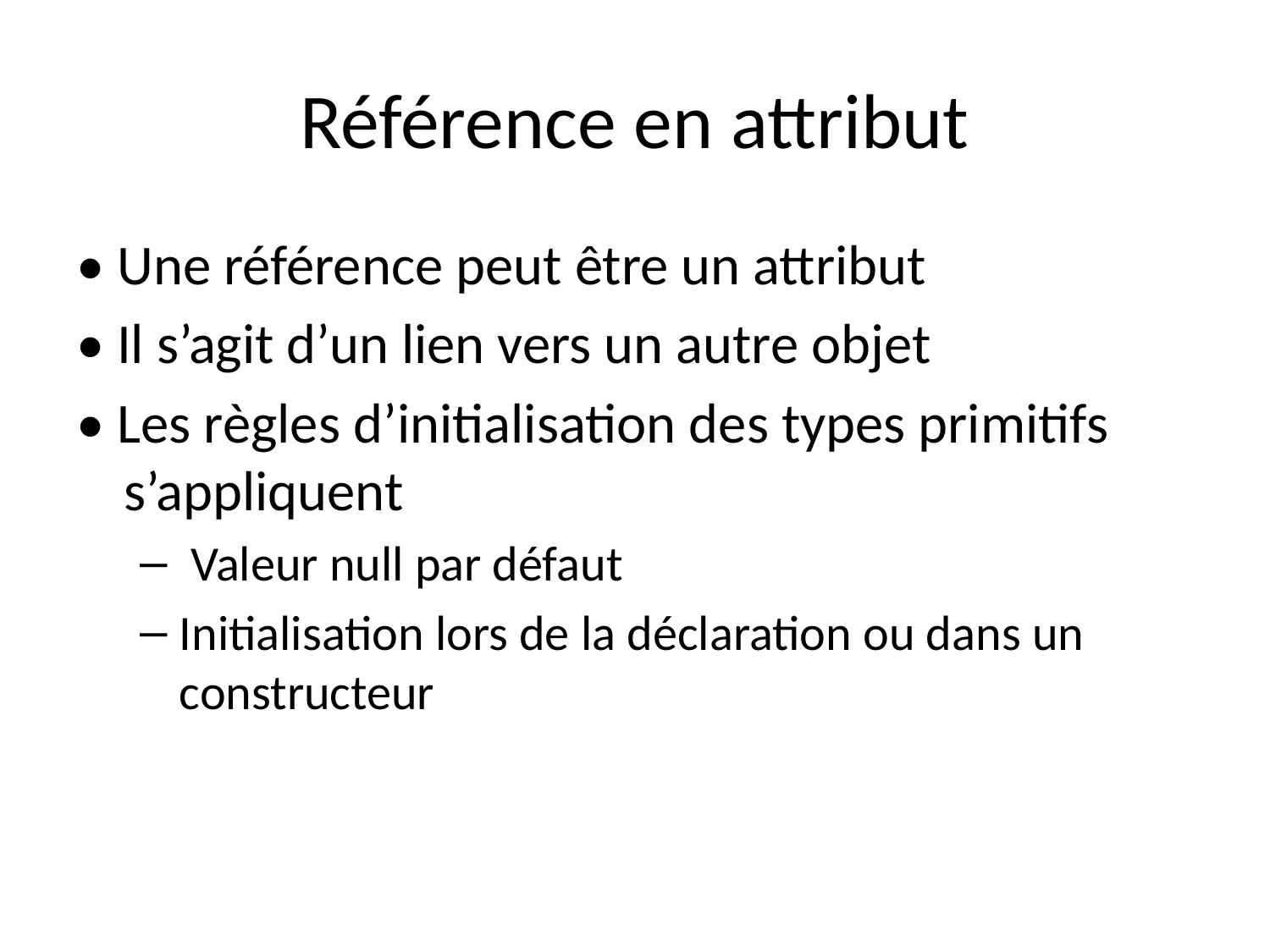

# Référence en attribut
• Une référence peut être un attribut
• Il s’agit d’un lien vers un autre objet
• Les règles d’initialisation des types primitifs s’appliquent
 Valeur null par défaut
Initialisation lors de la déclaration ou dans un constructeur